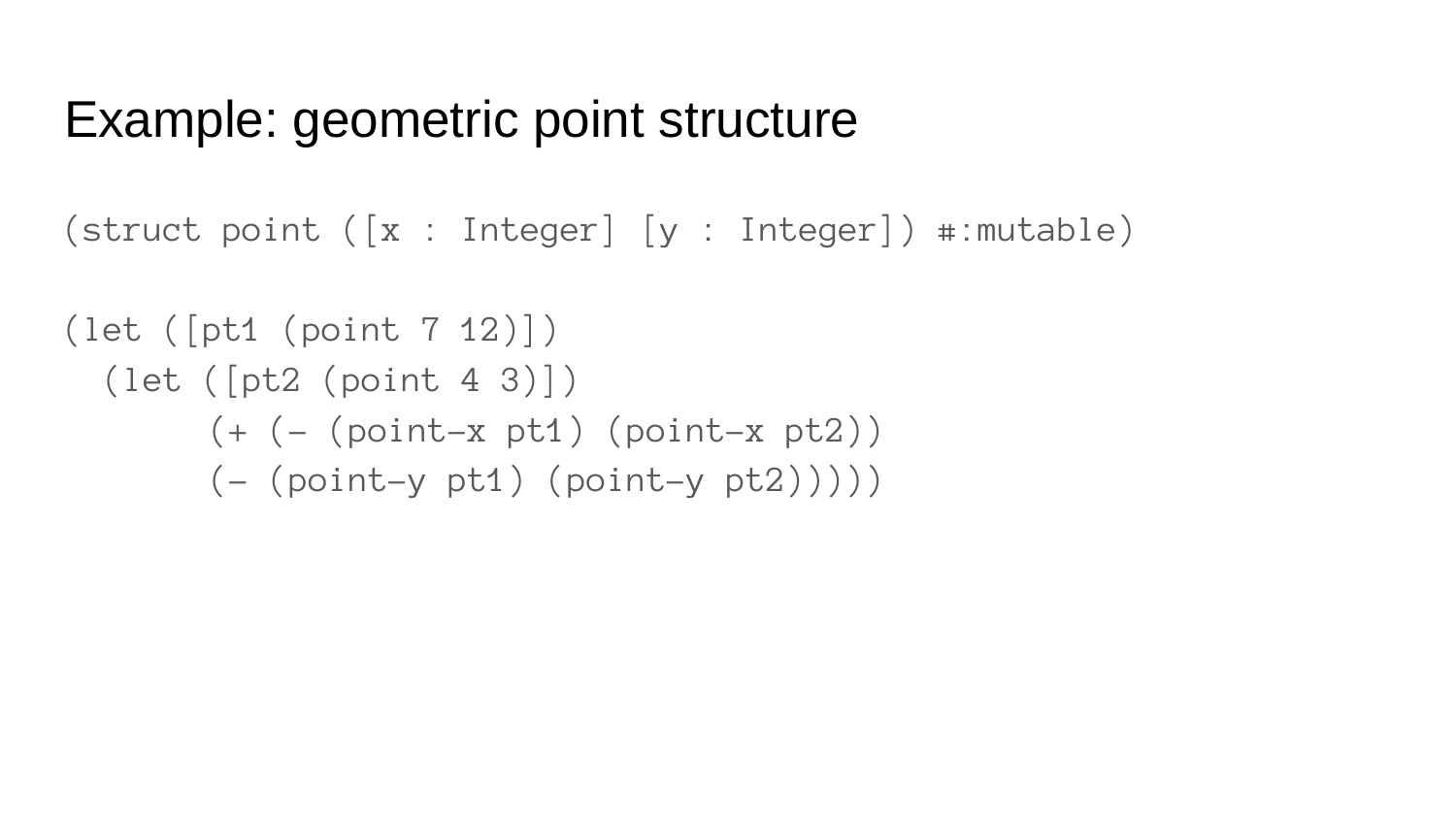

# Example: geometric point structure
(struct point ([x : Integer] [y : Integer]) #:mutable)

(let ([pt1 (point 7 12)])
  (let ([pt2 (point 4 3)])
	(+ (- (point-x pt1) (point-x pt2))
   	(- (point-y pt1) (point-y pt2)))))